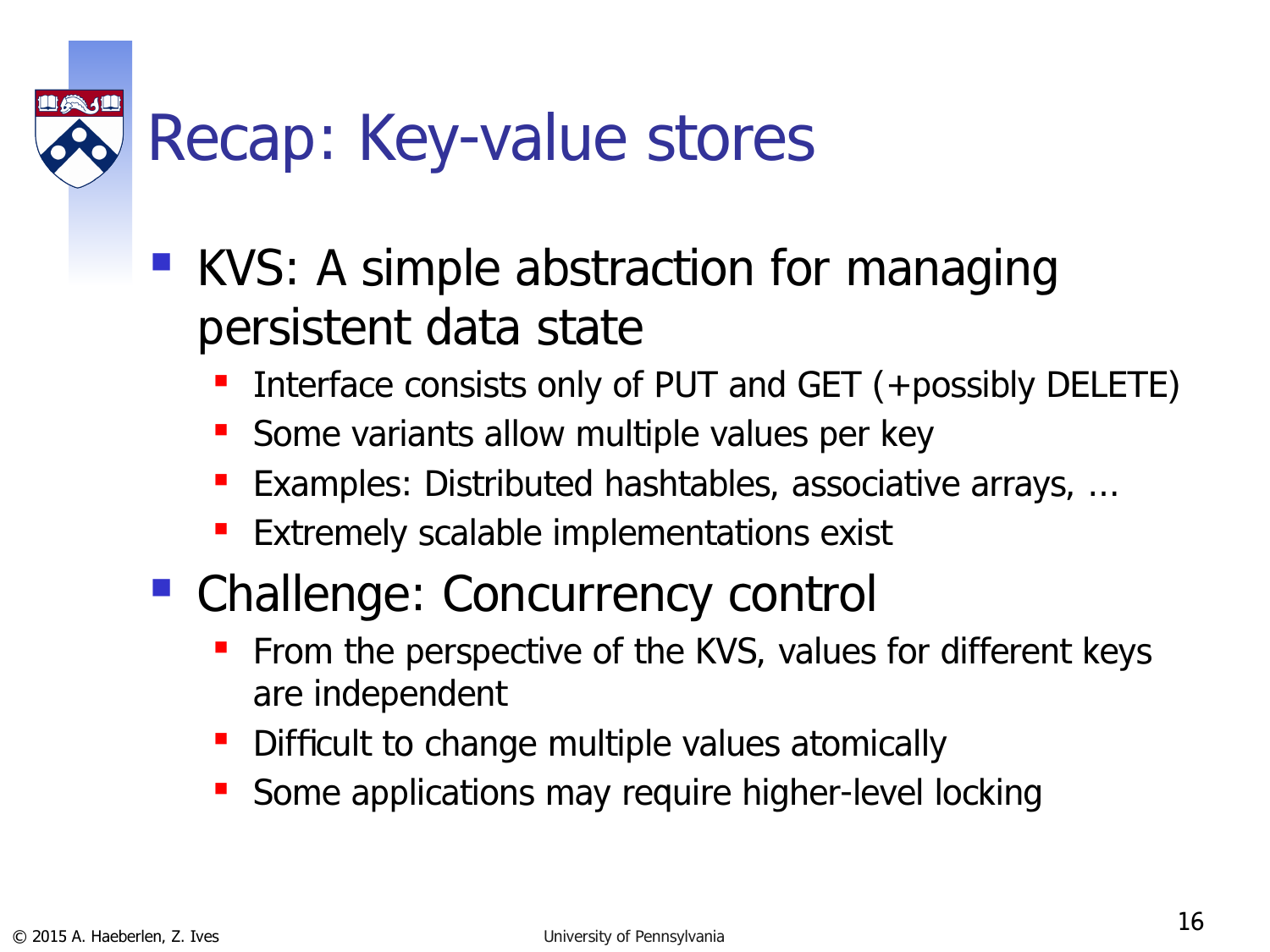

# Recap: Key-value stores
KVS: A simple abstraction for managing persistent data state
Interface consists only of PUT and GET (+possibly DELETE)
Some variants allow multiple values per key
Examples: Distributed hashtables, associative arrays, ...
Extremely scalable implementations exist
Challenge: Concurrency control
From the perspective of the KVS, values for different keys are independent
Difficult to change multiple values atomically
Some applications may require higher-level locking
16
University of Pennsylvania